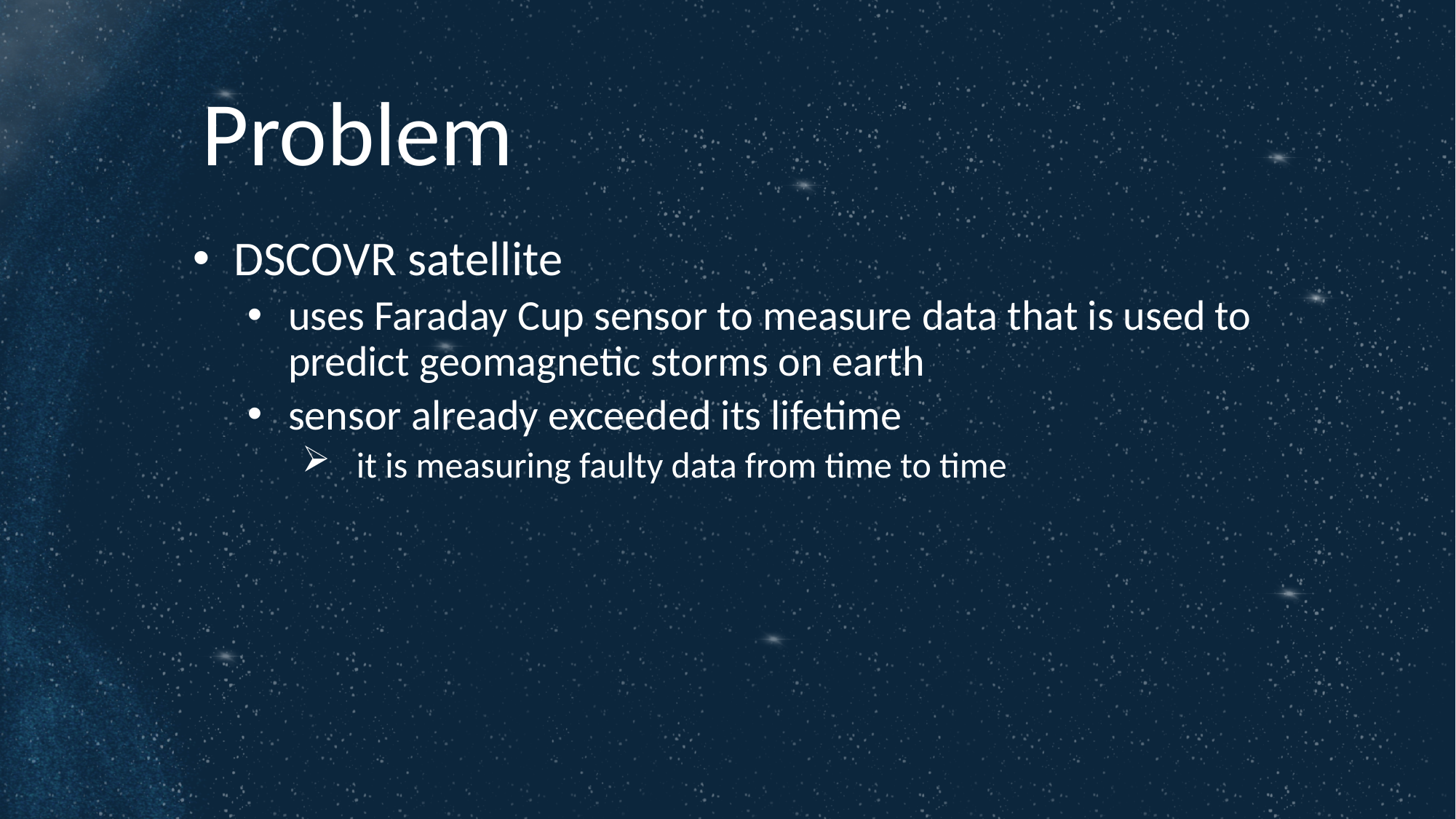

# Problem
DSCOVR satellite
uses Faraday Cup sensor to measure data that is used to predict geomagnetic storms on earth
sensor already exceeded its lifetime
it is measuring faulty data from time to time